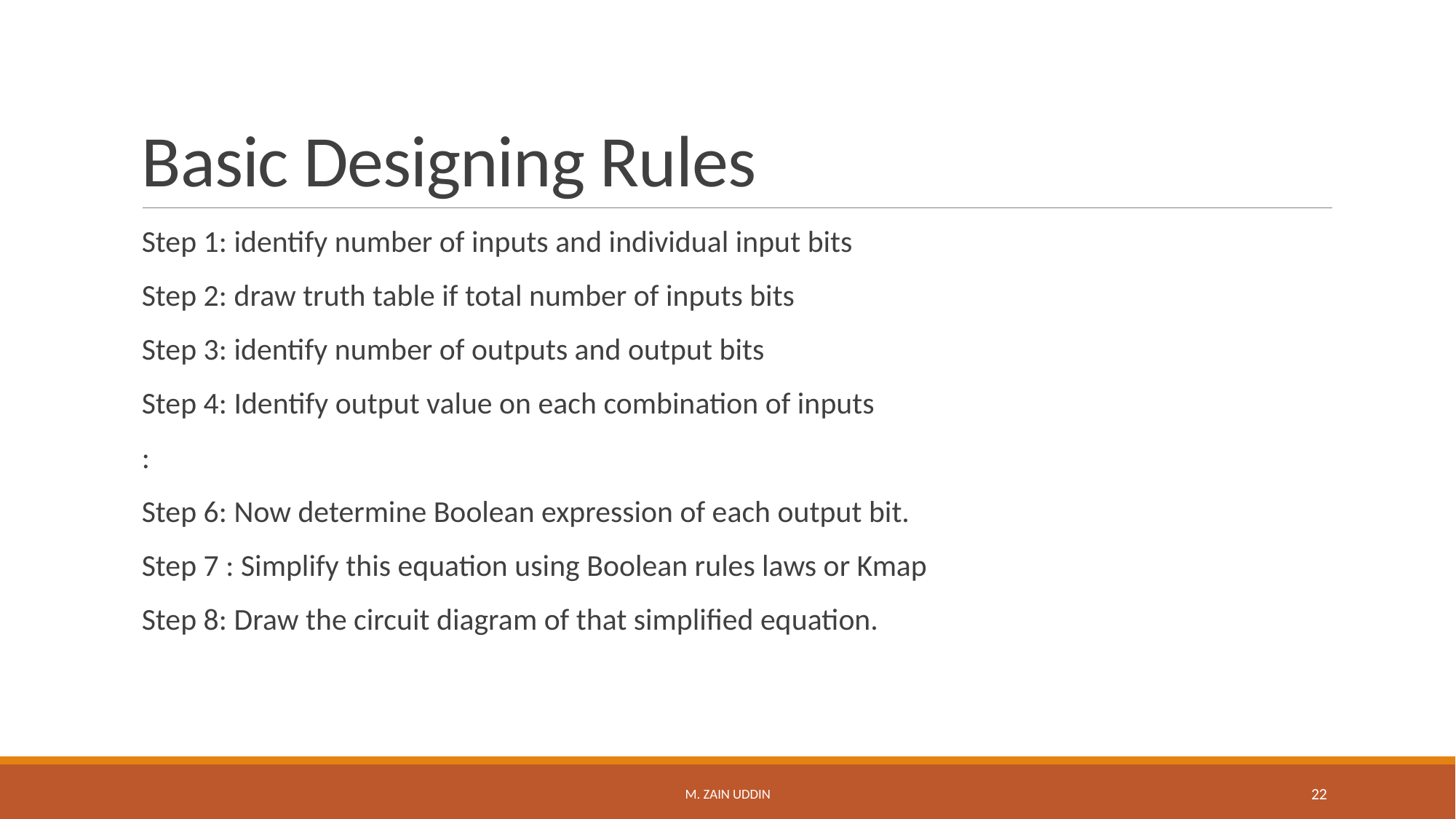

# Basic Designing Rules
Step 1: identify number of inputs and individual input bits
Step 2: draw truth table if total number of inputs bits
Step 3: identify number of outputs and output bits
Step 4: Identify output value on each combination of inputs
:
Step 6: Now determine Boolean expression of each output bit.
Step 7 : Simplify this equation using Boolean rules laws or Kmap
Step 8: Draw the circuit diagram of that simplified equation.
M. Zain Uddin
22